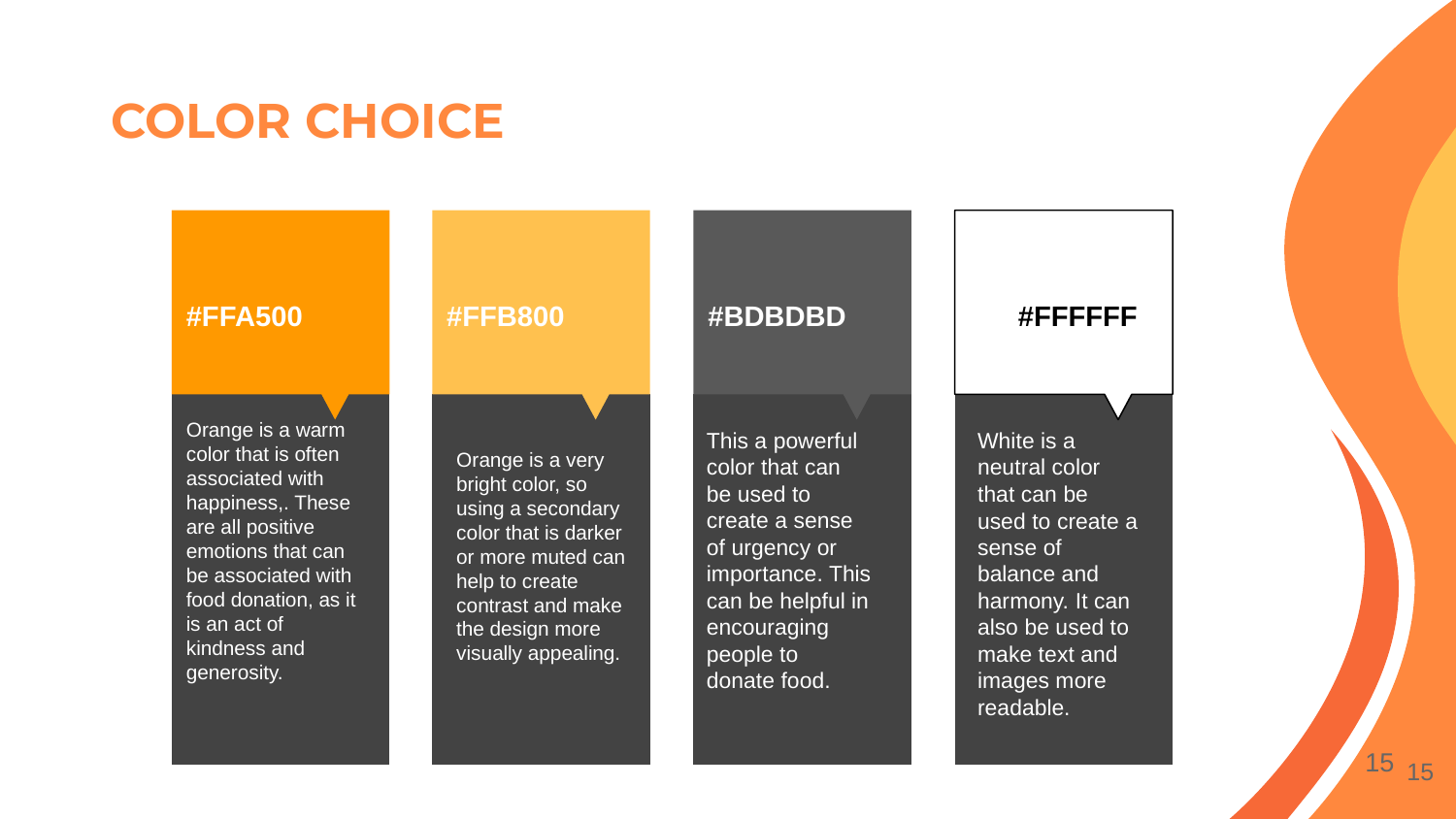

# COLOR CHOICE
#FFA500

#FFB800

#BDBDBD

#F##FFFFFFF

Orange is a warm color that is often associated with happiness,. These are all positive emotions that can be associated with food donation, as it is an act of kindness and generosity.
This a powerful color that can be used to create a sense of urgency or importance. This can be helpful in encouraging people to donate food.
White is a neutral color that can be used to create a sense of balance and harmony. It can also be used to make text and images more readable.
Orange is a very bright color, so using a secondary color that is darker or more muted can help to create contrast and make the design more visually appealing.
15
15